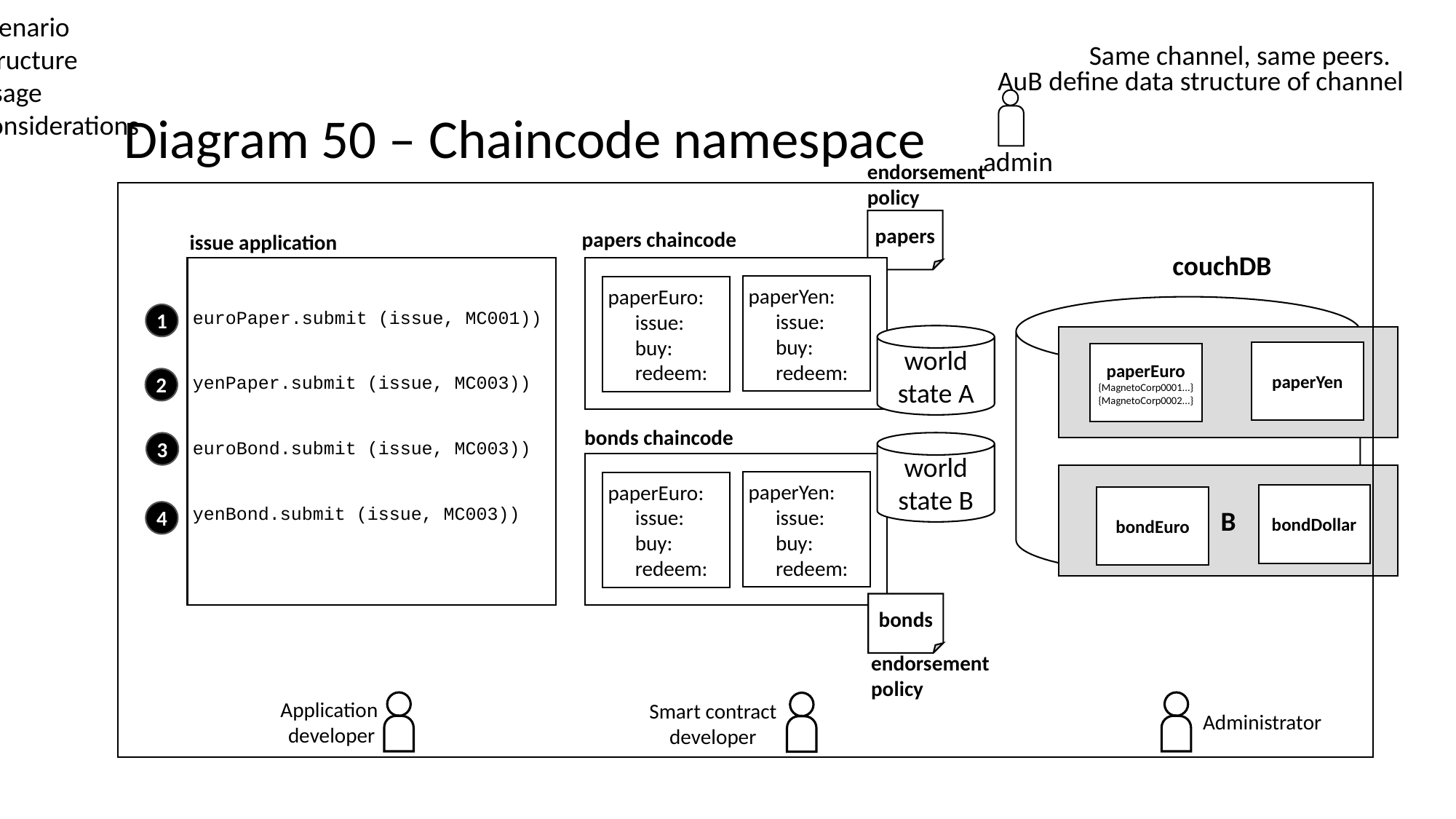

Scenario
Structure
Usage
Considerations
Same channel, same peers.
AuB define data structure of channel
Diagram 50 – Chaincode namespace

admin
endorsement
policy

papers
papers chaincode
issue application

euroPaper.submit (issue, MC001))

yenPaper.submit (issue, MC003))

euroBond.submit (issue, MC003))

yenBond.submit (issue, MC003))

1
2
3
4
couchDB

paperYen:
issue:
buy:
redeem:
paperEuro:
issue:
buy:
redeem:

world
state A

paperYen
paperEuro
{MagnetoCorp0001...}
{MagnetoCorp0002...}
bonds chaincode
world
state B

paperYen:
issue:
buy:
redeem:
paperEuro:
issue:
buy:
redeem:
B
bondDollar
bondEuro
bonds
endorsement
policy
Application
developer

Smart contract
developer

Administrator